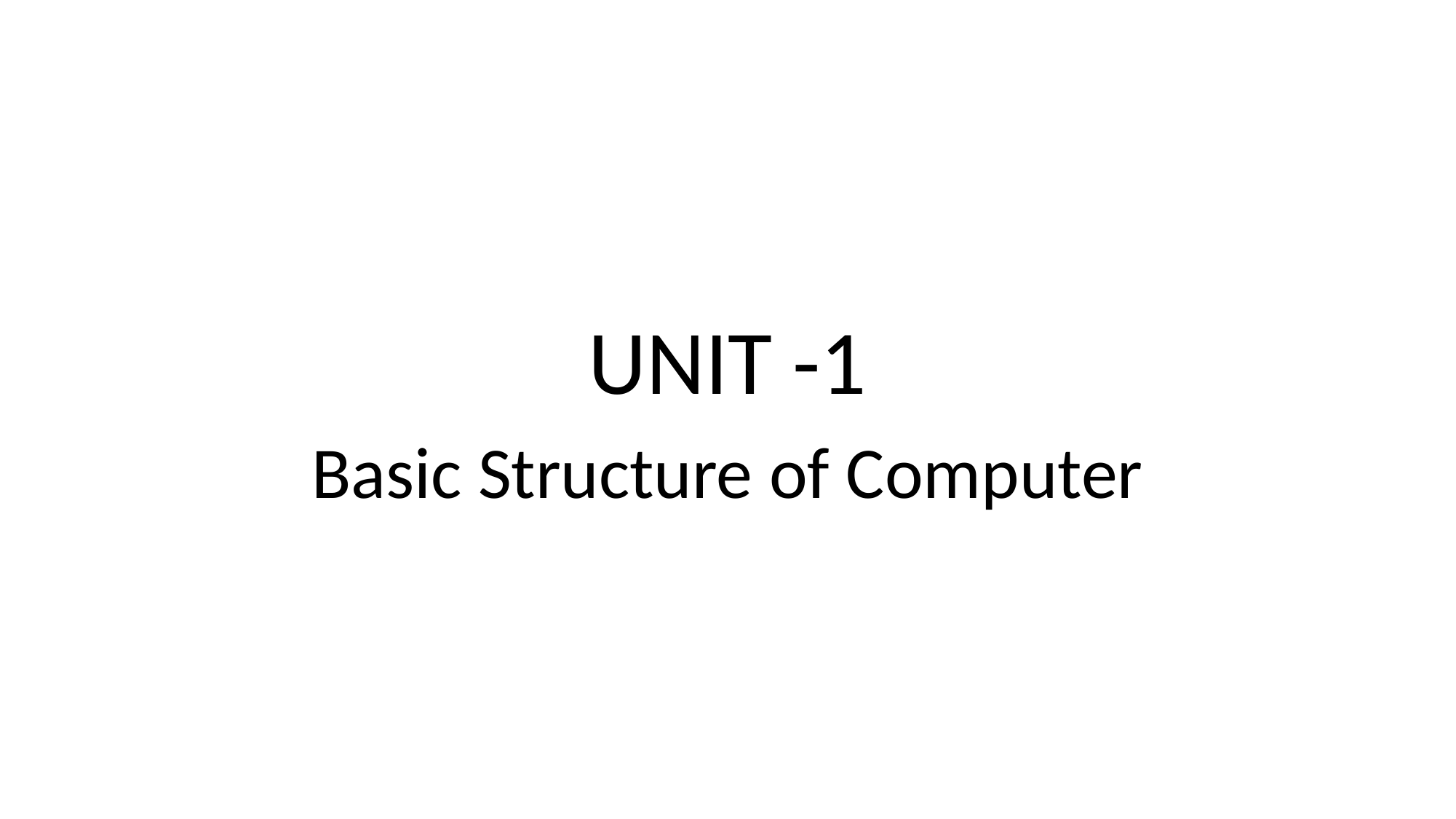

# UNIT -1
Basic Structure of Computer